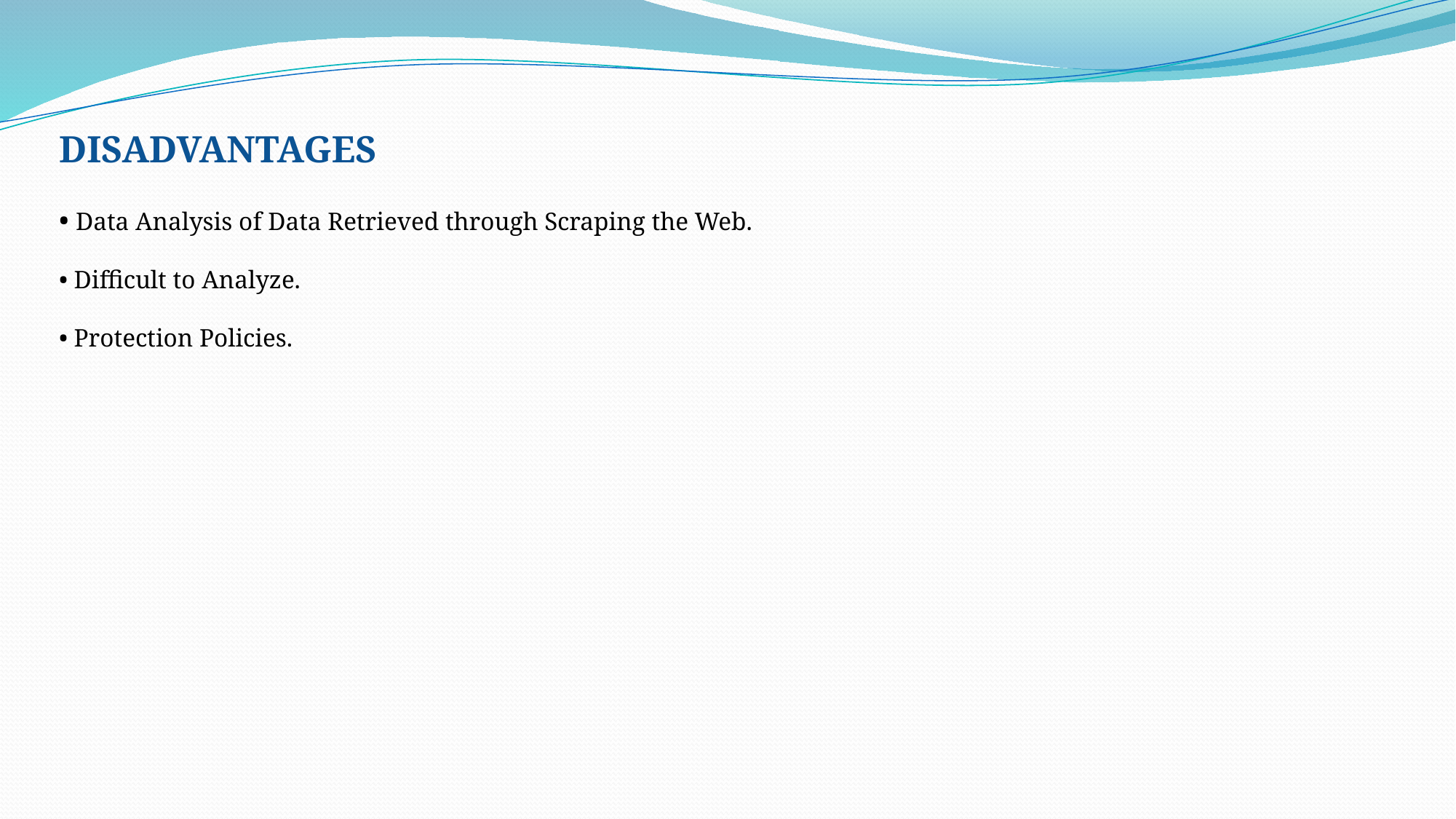

DISADVANTAGES

• Data Analysis of Data Retrieved through Scraping the Web.

• Difficult to Analyze.

• Protection Policies.